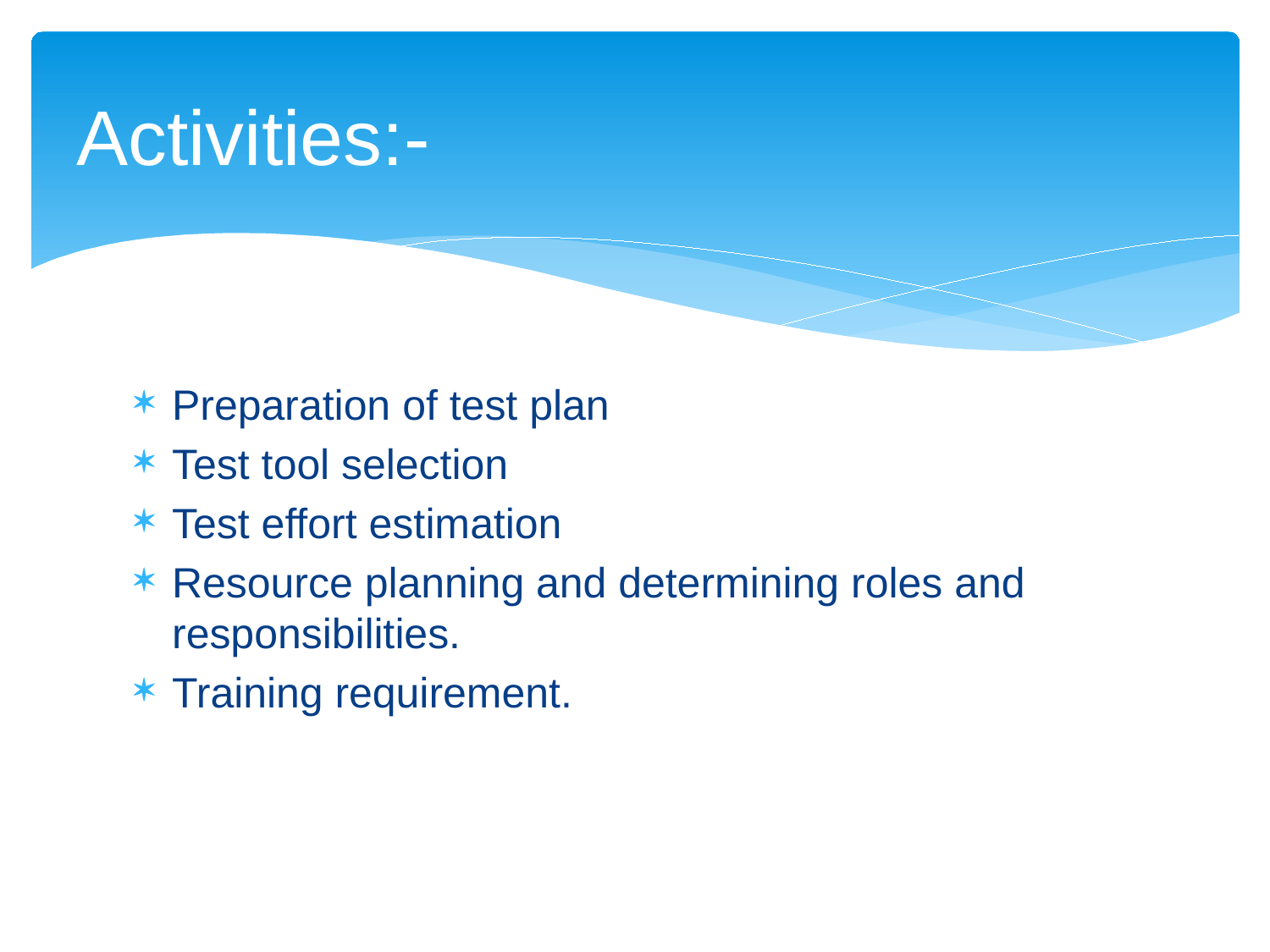

# Activities:-
Preparation of test plan
Test tool selection
Test effort estimation
Resource planning and determining roles and responsibilities.
Training requirement.